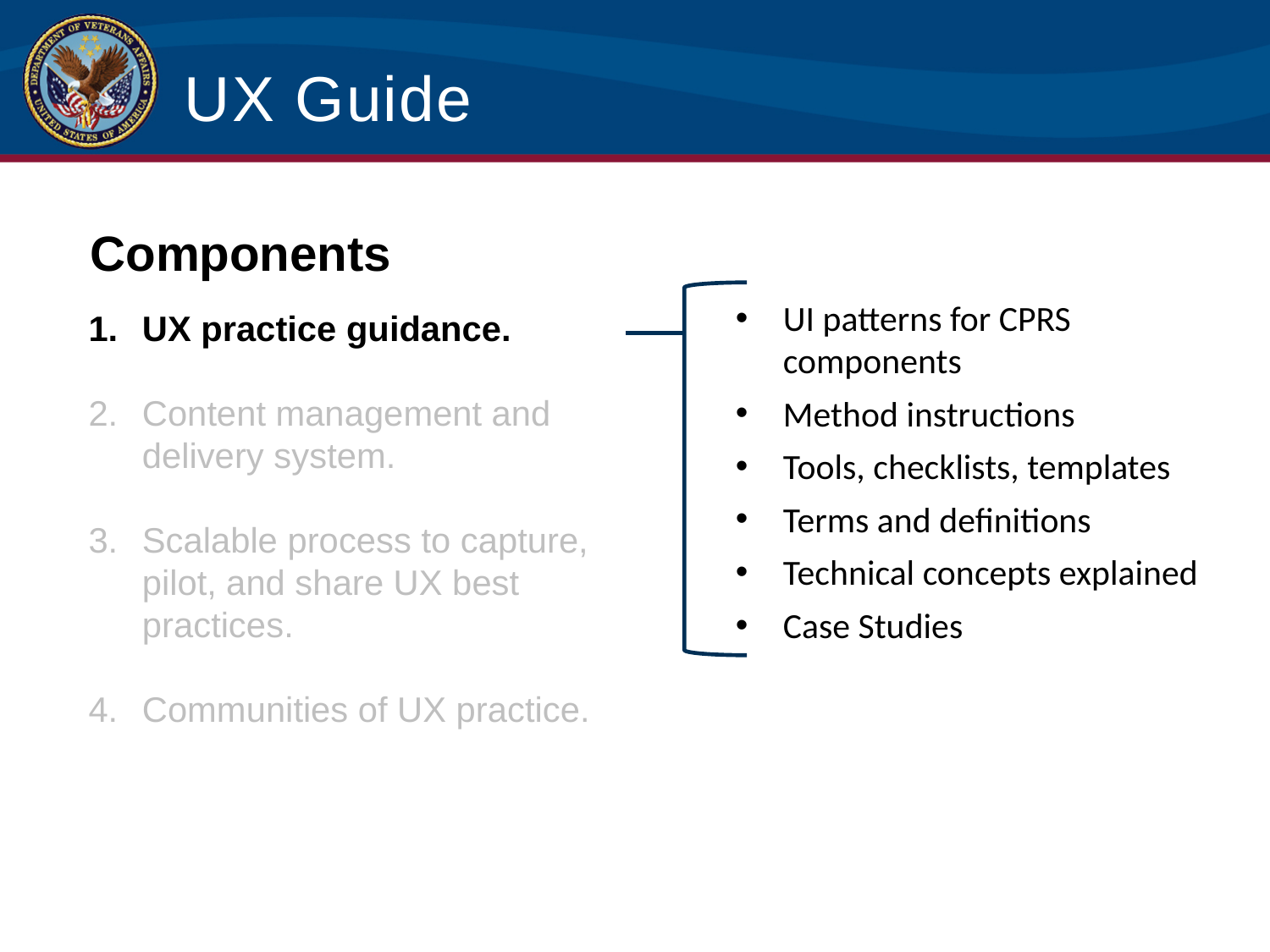

# UX Guide
Components

UI patterns for CPRS components
Method instructions
Tools, checklists, templates
Terms and definitions
Technical concepts explained
Case Studies
UX practice guidance.
Content management and delivery system.
Scalable process to capture, pilot, and share UX best practices.
Communities of UX practice.